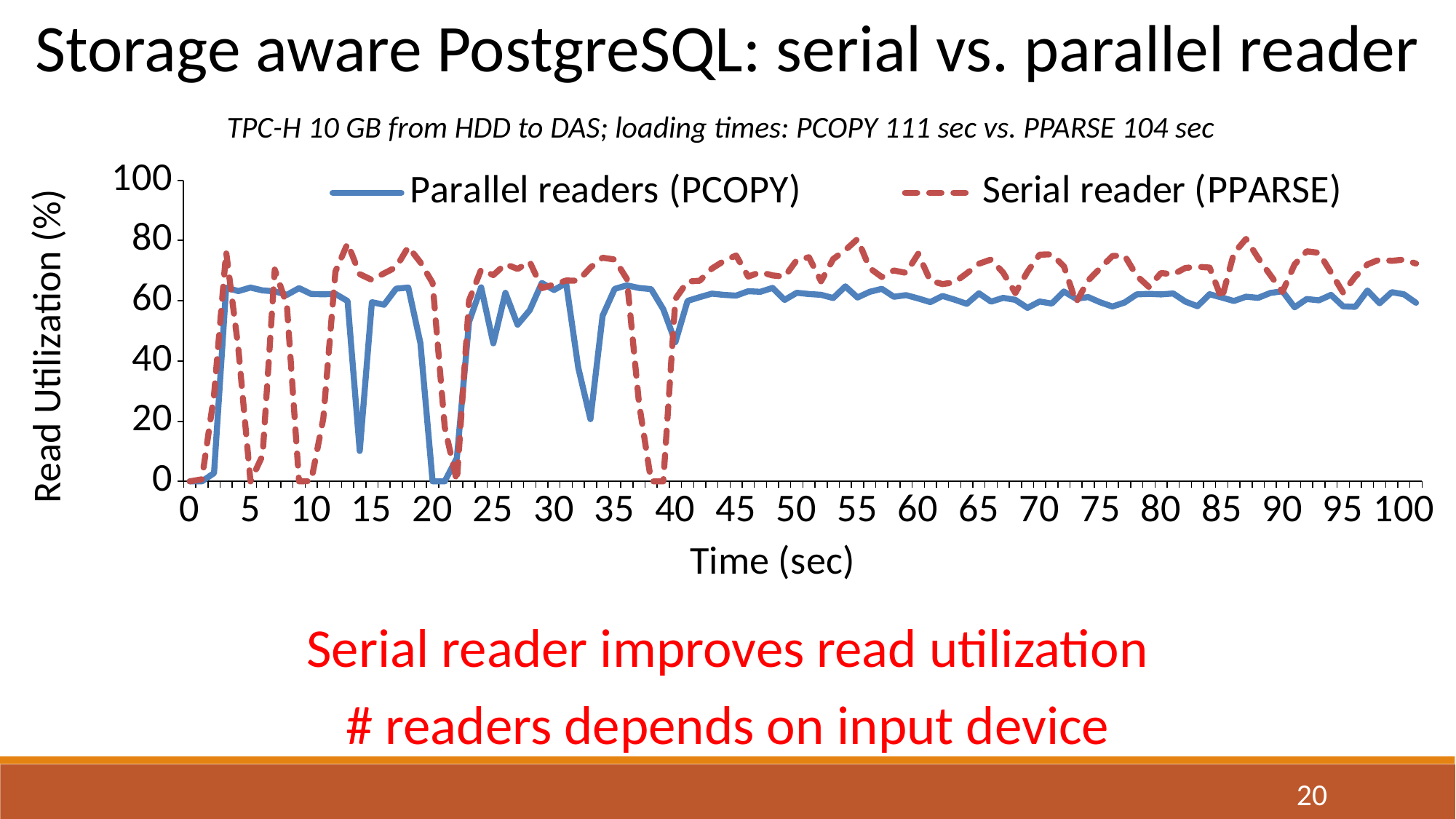

Storage aware PostgreSQL: serial vs. parallel reader
TPC-H 10 GB from HDD to DAS; loading times: PCOPY 111 sec vs. PPARSE 104 sec

### Chart

| Category | Parallel readers (PCOPY) | Serial reader (PPARSE) |
|---|---|---|
| 0 | 0.004549632352941177 | 0.0 |
| 1 | 0.0 | 0.6939338235294118 |
| 2 | 2.755055147058824 | 28.65609777113971 |
| 3 | 64.36168141084589 | 76.1799977022059 |
| 4 | 63.19168198529412 | 44.26930147058824 |
| 5 | 64.36666187959588 | 0.0 |
| 6 | 63.416796875 | 8.633791934742646 |
| 7 | 63.115139590992946 | 70.34566291360294 |
| 8 | 61.940639361212945 | 58.591452205882355 |
| 9 | 64.17478458180118 | 0.0 |
| 10 | 62.23504997702177 | 0.07427332261029353 |
| 11 | 62.127194393382354 | 20.912224264705884 |
| 12 | 62.25629595588235 | 69.68118681066117 |
| 13 | 59.87160500919118 | 79.0255485983453 |
| 14 | 10.119577205882353 | 68.82352941176471 |
| 15 | 59.50803079044118 | 66.89797794117648 |
| 16 | 58.66498161764706 | 69.08700884650706 |
| 17 | 63.98638556985294 | 71.13877814797765 |
| 18 | 64.37139820772059 | 77.85968807444824 |
| 19 | 45.901953125 | 72.73690831801471 |
| 20 | 0.004595588235294118 | 65.9185546875 |
| 21 | 0.004641544117647059 | 17.99172794117647 |
| 22 | 7.744919002757353 | 0.0 |
| 23 | 52.92506893382353 | 60.05598288143412 |
| 24 | 64.44843462775765 | 70.34731445312471 |
| 25 | 45.84440487132353 | 68.50183823529412 |
| 26 | 62.6220703125 | 72.16524873621294 |
| 27 | 52.03565889246324 | 70.54460018382294 |
| 28 | 56.81818129595588 | 72.92130916819823 |
| 29 | 65.90360753676471 | 64.17112247242648 |
| 30 | 63.5592830882353 | 65.3594784007353 |
| 31 | 65.84377010569882 | 66.70709443933823 |
| 32 | 37.713996438419116 | 66.62665153952236 |
| 33 | 20.68483743106618 | 70.99246036305176 |
| 34 | 54.98552964154412 | 74.26564510569824 |
| 35 | 63.92557157628647 | 73.67795553768413 |
| 36 | 65.09791475183823 | 67.22688993566177 |
| 37 | 64.2256893382353 | 26.06487534466912 |
| 38 | 63.850824333639416 | 0.0 |
| 39 | 57.16480928308824 | 0.0 |
| 40 | 46.25986040900735 | 60.626594094668825 |
| 41 | 59.95617819393353 | 66.39487591911765 |
| 42 | 61.17876838235294 | 66.6336856617647 |
| 43 | 62.3531307444853 | 70.67730353860294 |
| 44 | 61.93258559283059 | 73.21198586856647 |
| 45 | 61.68873793658118 | 75.02757352941177 |
| 46 | 63.145237821691175 | 68.00542279411765 |
| 47 | 62.9572380514706 | 69.48013556985295 |
| 48 | 64.24727998621294 | 68.3984375 |
| 49 | 60.26654411764706 | 67.96875 |
| 50 | 62.62791819852941 | 73.51548713235235 |
| 51 | 62.22612017463235 | 74.42977079503706 |
| 52 | 61.95688476562471 | 66.46252297794118 |
| 53 | 60.87529584099235 | 73.83891027113941 |
| 54 | 64.7622616038606 | 76.81131089154412 |
| 55 | 61.067394301470586 | 80.4891228170953 |
| 56 | 62.94117647058824 | 70.8283318014706 |
| 57 | 63.953705193014706 | 67.87820255055176 |
| 58 | 61.31242819393412 | 70.03297334558765 |
| 59 | 61.8556698069853 | 69.24948012408059 |
| 60 | 60.74908088235294 | 75.56725356158059 |
| 61 | 59.538924632352945 | 66.62665153952236 |
| 62 | 61.58088235294118 | 65.52194680606588 |
| 63 | 60.353814338235296 | 66.12076631433824 |
| 64 | 58.96458237591882 | 69.10325712316177 |
| 65 | 62.46209788602942 | 72.27391716452176 |
| 66 | 59.68694278492647 | 73.67795553768413 |
| 67 | 60.94602768841941 | 69.30693072150765 |
| 68 | 60.281120749081175 | 62.55106272977941 |
| 69 | 57.623049747242646 | 69.6299862132353 |
| 70 | 59.74264705882353 | 75.29411764705883 |
| 71 | 59.04393095128706 | 75.3998161764706 |
| 72 | 63.043563304228236 | 71.42857019761 |
| 73 | 60.64281364889706 | 59.41770737591941 |
| 74 | 61.20023839614 | 66.72190659466882 |
| 75 | 59.45190716911765 | 70.87650505514706 |
| 76 | 58.066883042279414 | 74.86672794117648 |
| 77 | 59.411764705882355 | 74.97242647058823 |
| 78 | 62.09671415441177 | 68.26324391084529 |
| 79 | 62.2702205882353 | 64.55394646139648 |
| 80 | 62.09671415441177 | 69.21466567095588 |
| 81 | 62.39947150735294 | 68.72452033547823 |
| 82 | 59.712166819852946 | 70.86953986672825 |
| 83 | 58.18014705882353 | 71.26444450827236 |
| 84 | 62.15298713235294 | 70.99246036305176 |
| 85 | 61.060363051470596 | 60.58823529411765 |
| 86 | 59.90511833639706 | 75.78542911305118 |
| 87 | 61.332344324448826 | 80.54725700827177 |
| 88 | 60.95250459558824 | 74.15005170036765 |
| 89 | 62.57106502757353 | 68.50183823529412 |
| 90 | 63.129500804228236 | 62.96666475183824 |
| 91 | 57.8125 | 72.07110811121294 |
| 92 | 60.56227309283059 | 76.39462028952177 |
| 93 | 60.11864947150706 | 75.91248563878648 |
| 94 | 61.93727596507353 | 69.35586799172825 |
| 95 | 58.111213235294116 | 62.65782686121294 |
| 96 | 57.96875 | 68.0468261718747 |
| 97 | 63.39039522058824 | 72.05973403033119 |
| 98 | 59.1452205882353 | 73.67795553768413 |
| 99 | 62.83620461856589 | 73.24624885110295 |
| 100 | 62.13756318933824 | 73.65259363511001 |
| 101 | 59.30128963694824 | 72.33313706341882 |
Serial reader improves read utilization
# readers depends on input device
20